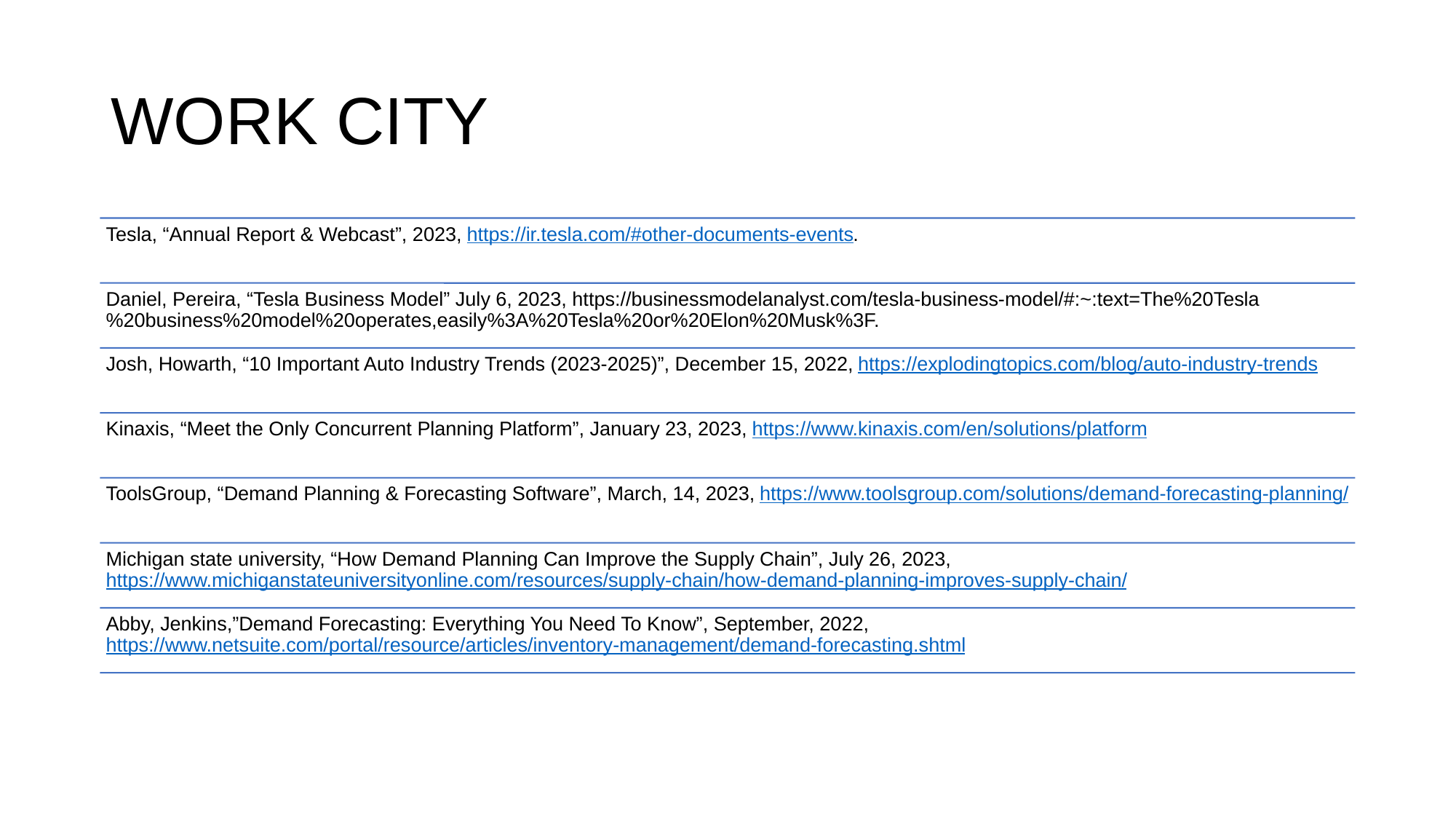

# WORK CITY
Tesla, “Annual Report & Webcast”, 2023, https://ir.tesla.com/#other-documents-events.
Daniel, Pereira, “Tesla Business Model” July 6, 2023, https://businessmodelanalyst.com/tesla-business-model/#:~:text=The%20Tesla%20business%20model%20operates,easily%3A%20Tesla%20or%20Elon%20Musk%3F.
Josh, Howarth, “10 Important Auto Industry Trends (2023-2025)”, December 15, 2022, https://explodingtopics.com/blog/auto-industry-trends
Kinaxis, “Meet the Only Concurrent Planning Platform”, January 23, 2023, https://www.kinaxis.com/en/solutions/platform
ToolsGroup, “Demand Planning & Forecasting Software”, March, 14, 2023, https://www.toolsgroup.com/solutions/demand-forecasting-planning/
Michigan state university, “How Demand Planning Can Improve the Supply Chain”, July 26, 2023, https://www.michiganstateuniversityonline.com/resources/supply-chain/how-demand-planning-improves-supply-chain/
Abby, Jenkins,”Demand Forecasting: Everything You Need To Know”, September, 2022, https://www.netsuite.com/portal/resource/articles/inventory-management/demand-forecasting.shtml